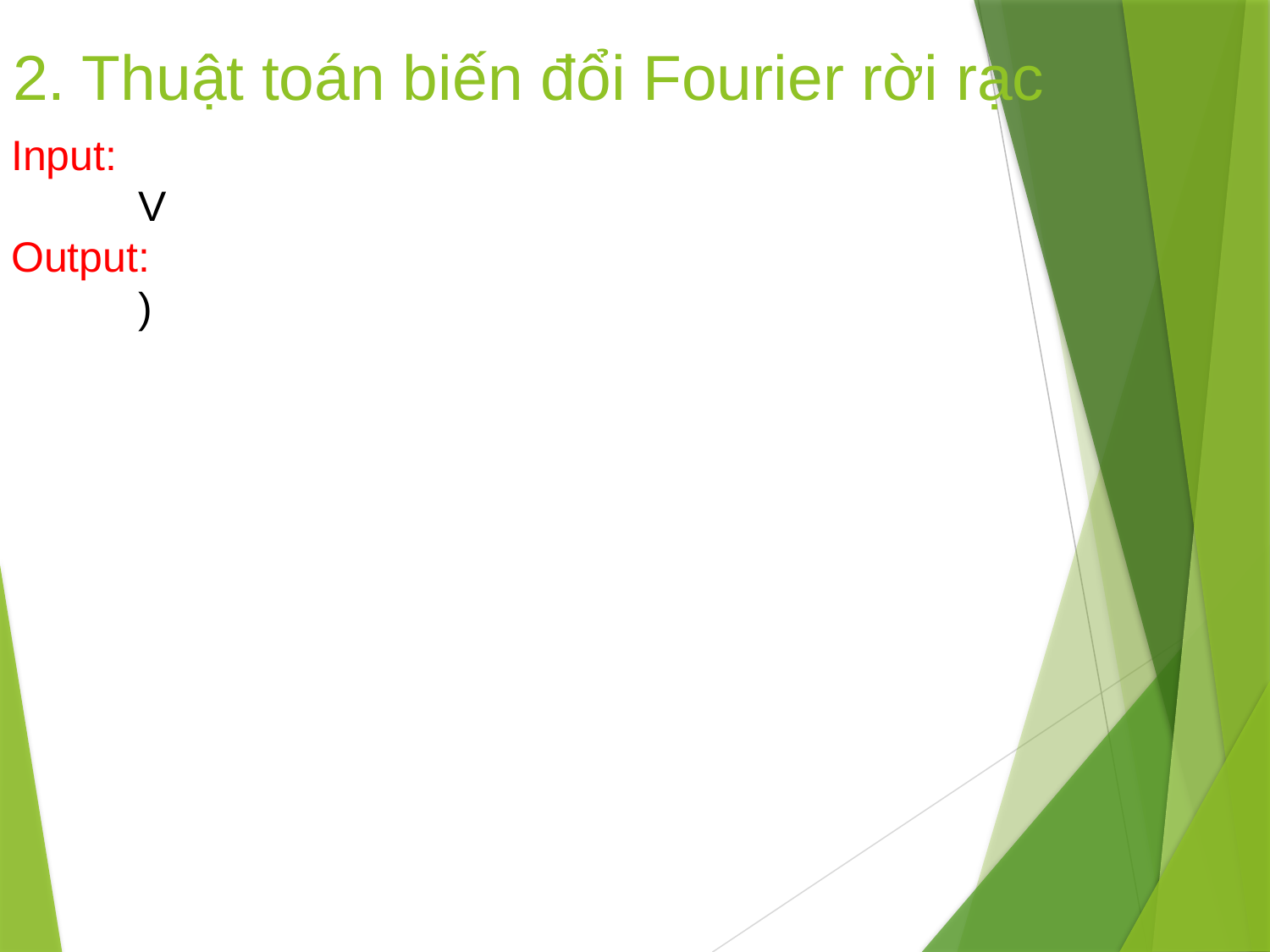

# 2. Thuật toán biến đổi Fourier rời rạc
Input:
	V
Output:
	)